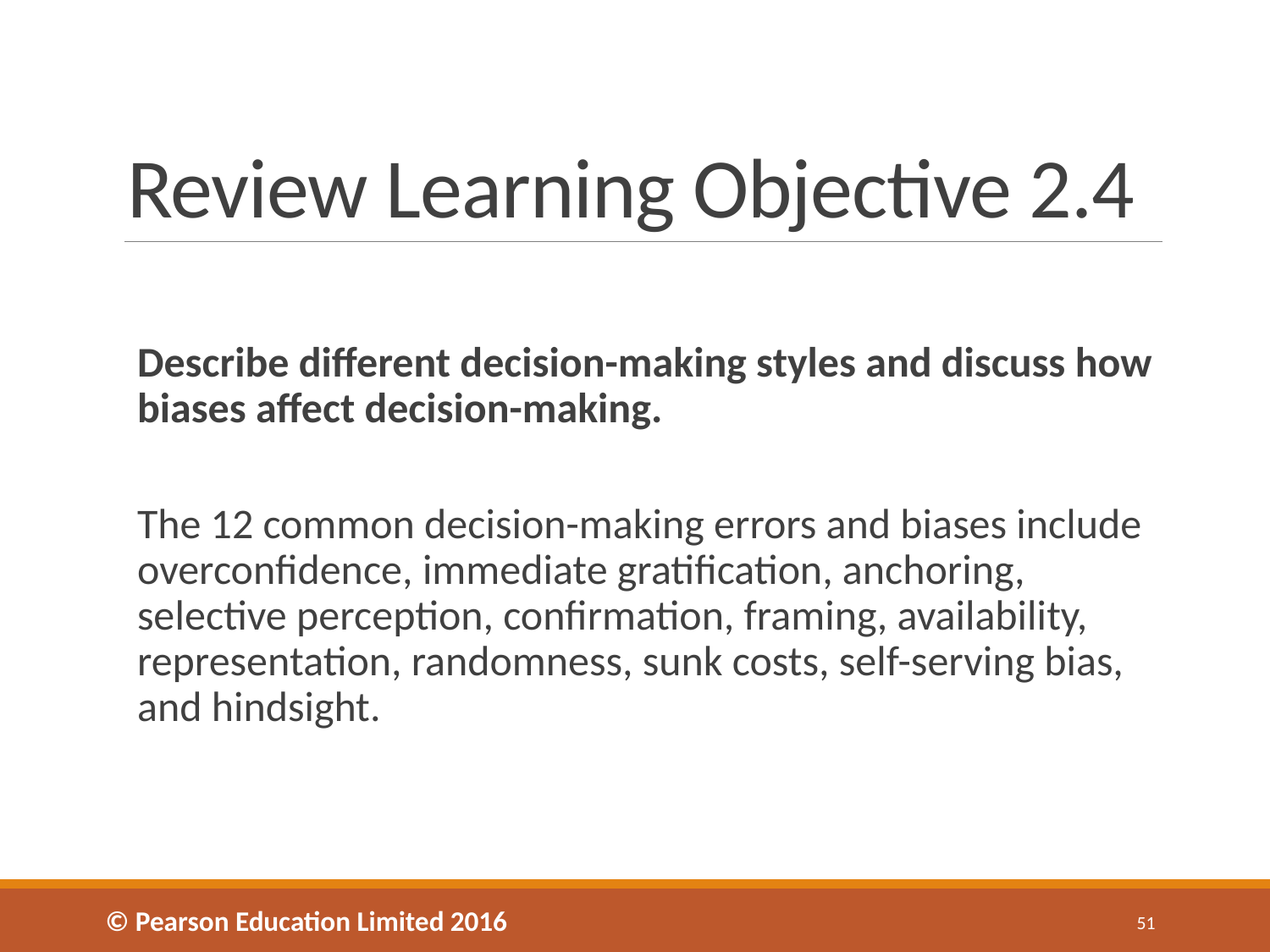

# Review Learning Objective 2.4
Describe different decision-making styles and discuss how biases affect decision-making.

The 12 common decision-making errors and biases include overconfidence, immediate gratification, anchoring, selective perception, confirmation, framing, availability, representation, randomness, sunk costs, self-serving bias, and hindsight.
© Pearson Education Limited 2016
51